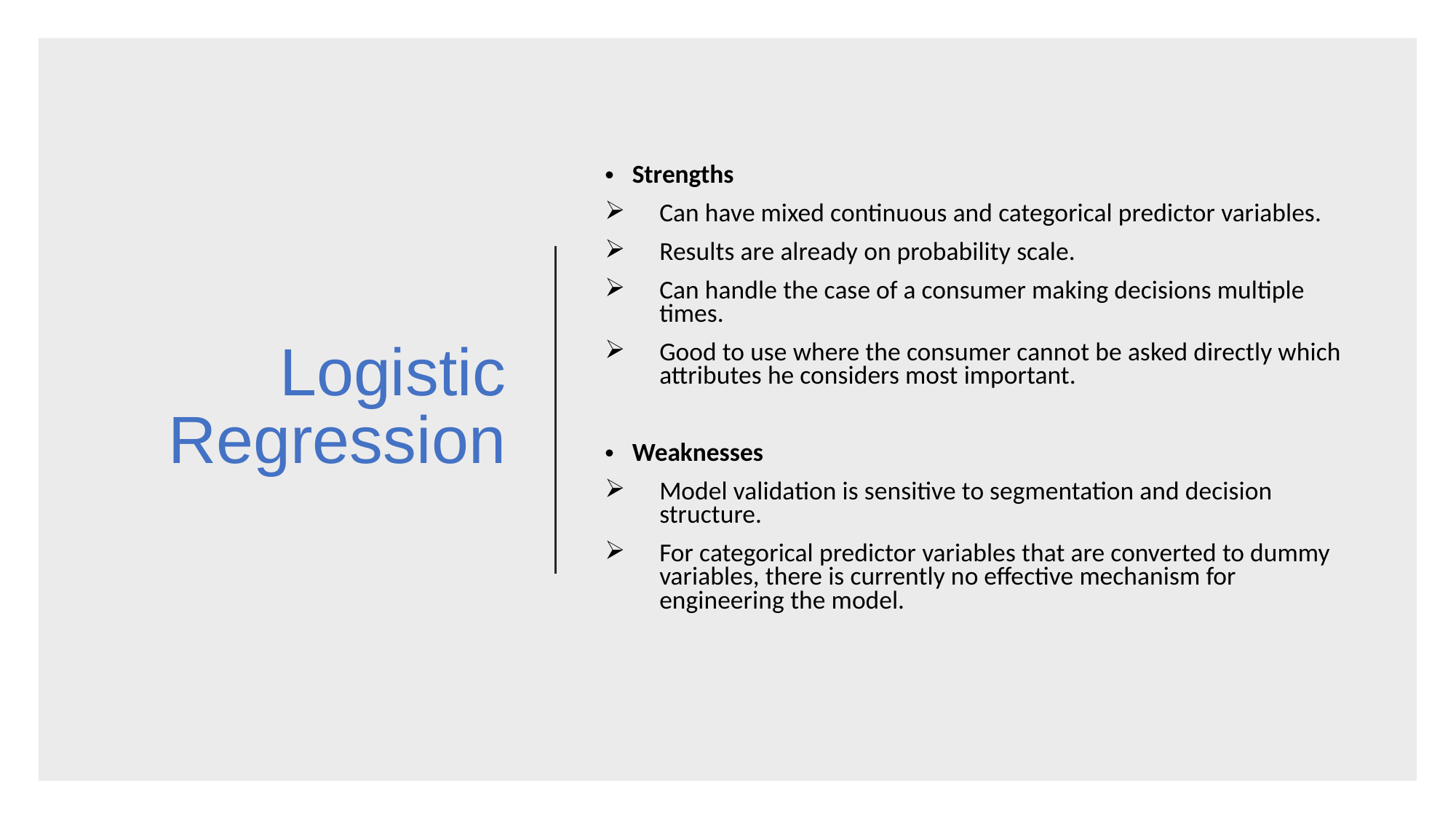

# Logistic Regression
Strengths
Can have mixed continuous and categorical predictor variables.
Results are already on probability scale.
Can handle the case of a consumer making decisions multiple times.
Good to use where the consumer cannot be asked directly which attributes he considers most important.

Weaknesses
Model validation is sensitive to segmentation and decision structure.
For categorical predictor variables that are converted to dummy variables, there is currently no effective mechanism for engineering the model.